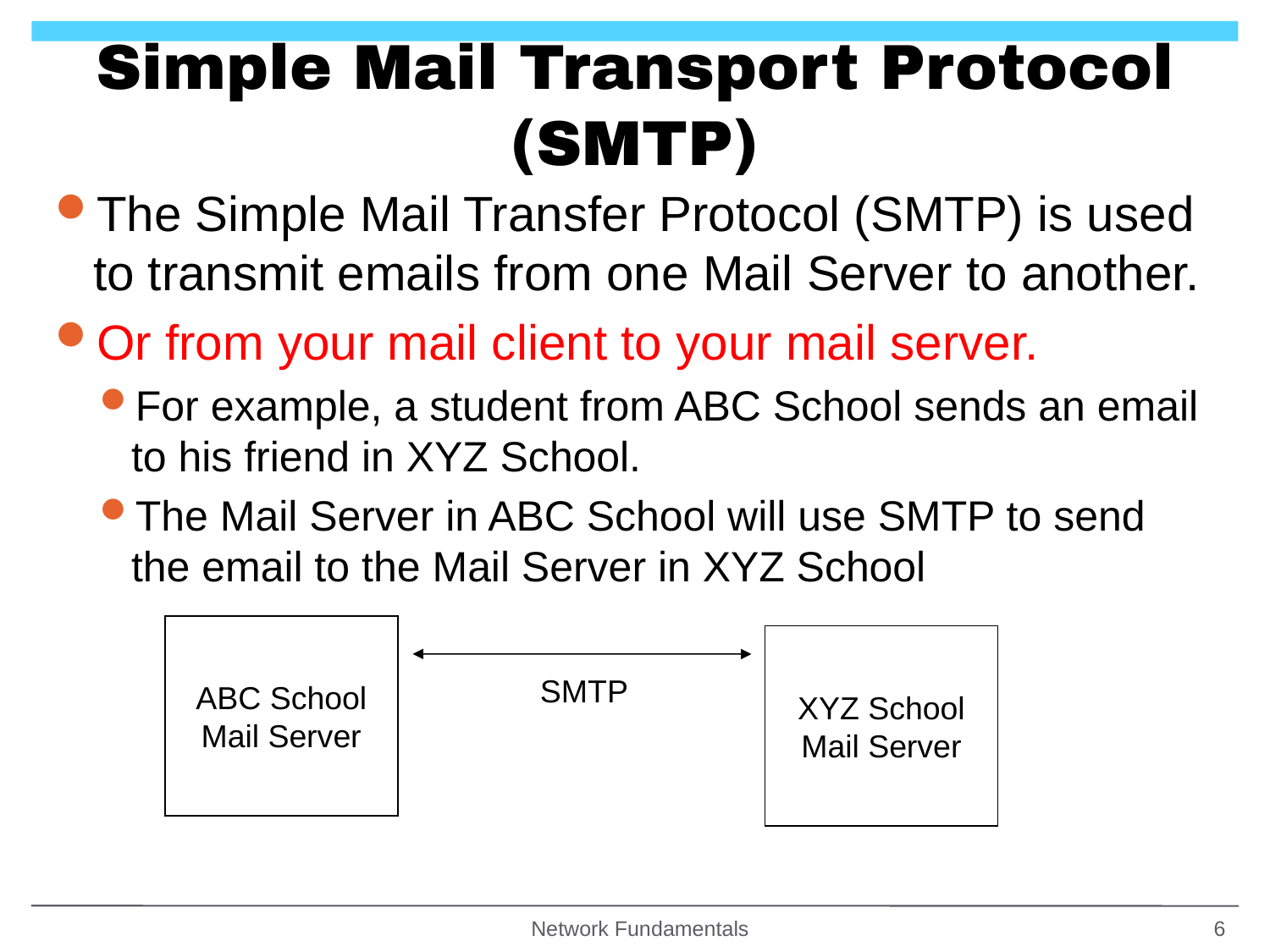

# Simple Mail Transport Protocol (SMTP)
The Simple Mail Transfer Protocol (SMTP) is used to transmit emails from one Mail Server to another.
Or from your mail client to your mail server.
For example, a student from ABC School sends an email to his friend in XYZ School.
The Mail Server in ABC School will use SMTP to send the email to the Mail Server in XYZ School
ABC School
Mail Server
XYZ School
Mail Server

SMTP
Network Fundamentals
6